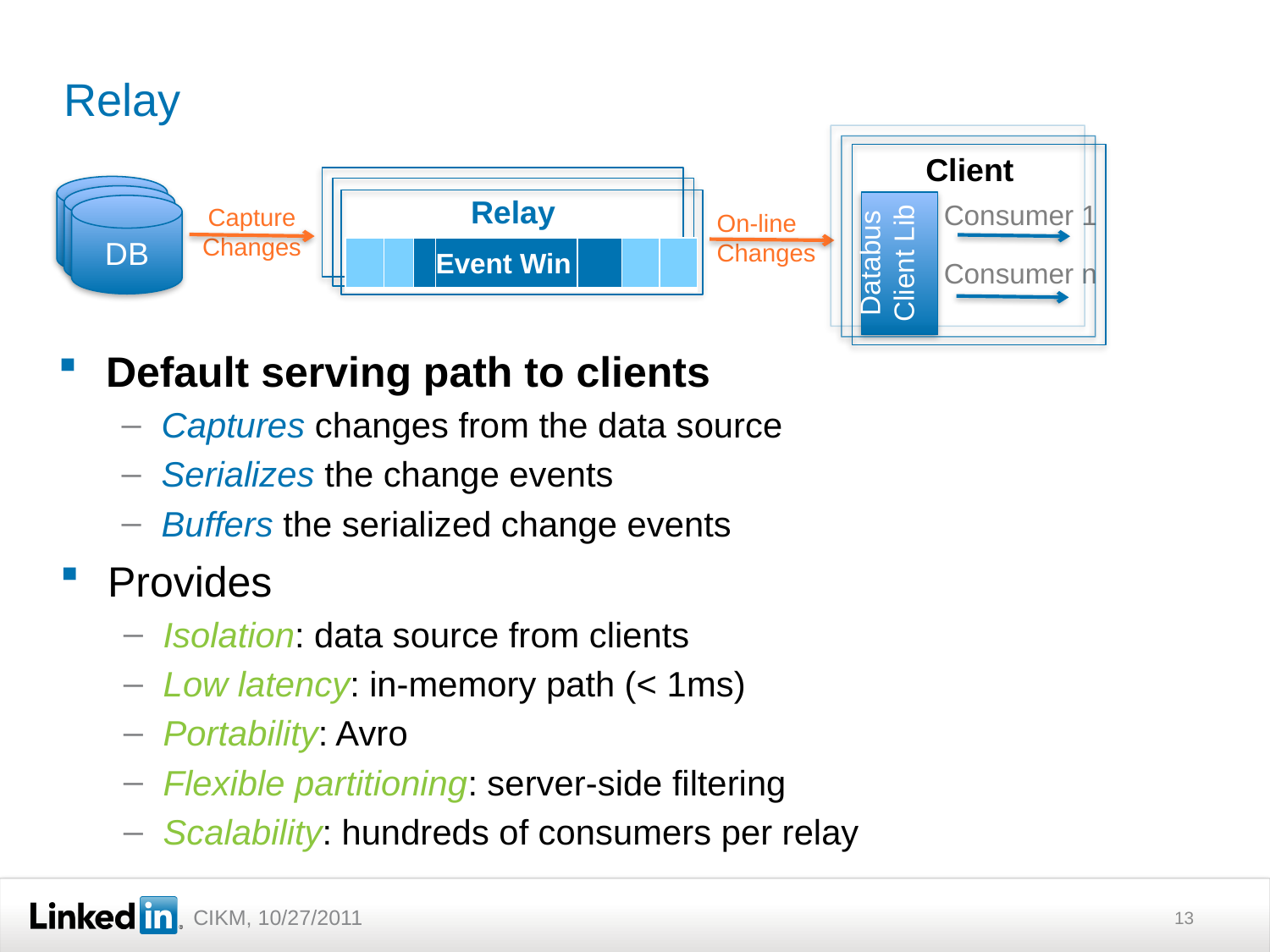

# Relay

Client

Databus Client Lib

Consumer 1

Consumer n

Relay

DB
Capture
Changes
On-line
Changes
|  |  |  | Event Win |  |  |  |
| --- | --- | --- | --- | --- | --- | --- |
Default serving path to clients
Captures changes from the data source
Serializes the change events
Buffers the serialized change events
Provides
Isolation: data source from clients
Low latency: in-memory path (< 1ms)
Portability: Avro
Flexible partitioning: server-side filtering
Scalability: hundreds of consumers per relay
13